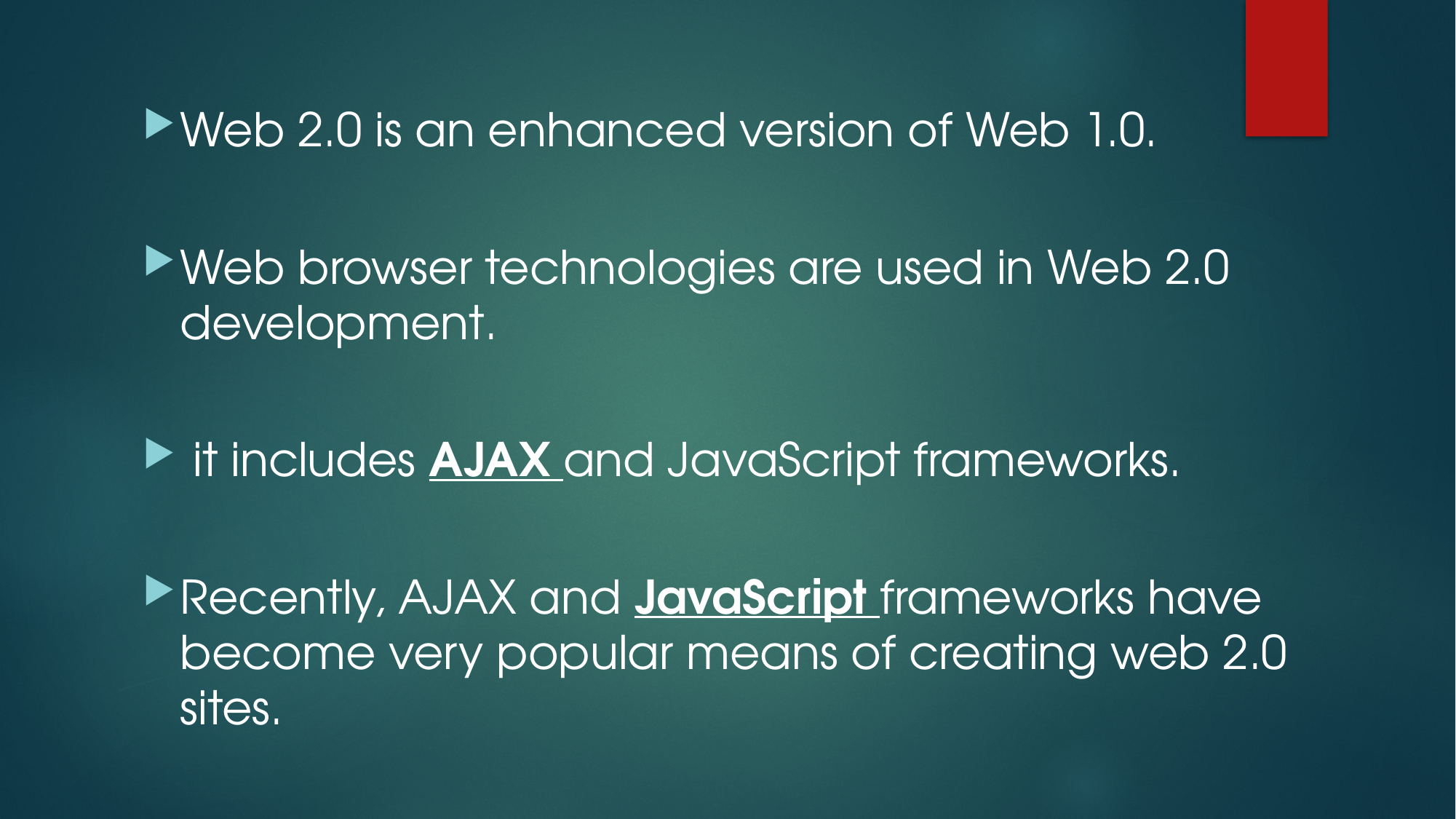

Web 2.0 is an enhanced version of Web 1.0.

Web browser technologies are used in Web 2.0 development.

 it includes AJAX and JavaScript frameworks.

Recently, AJAX and JavaScript frameworks have become very popular means of creating web 2.0 sites.